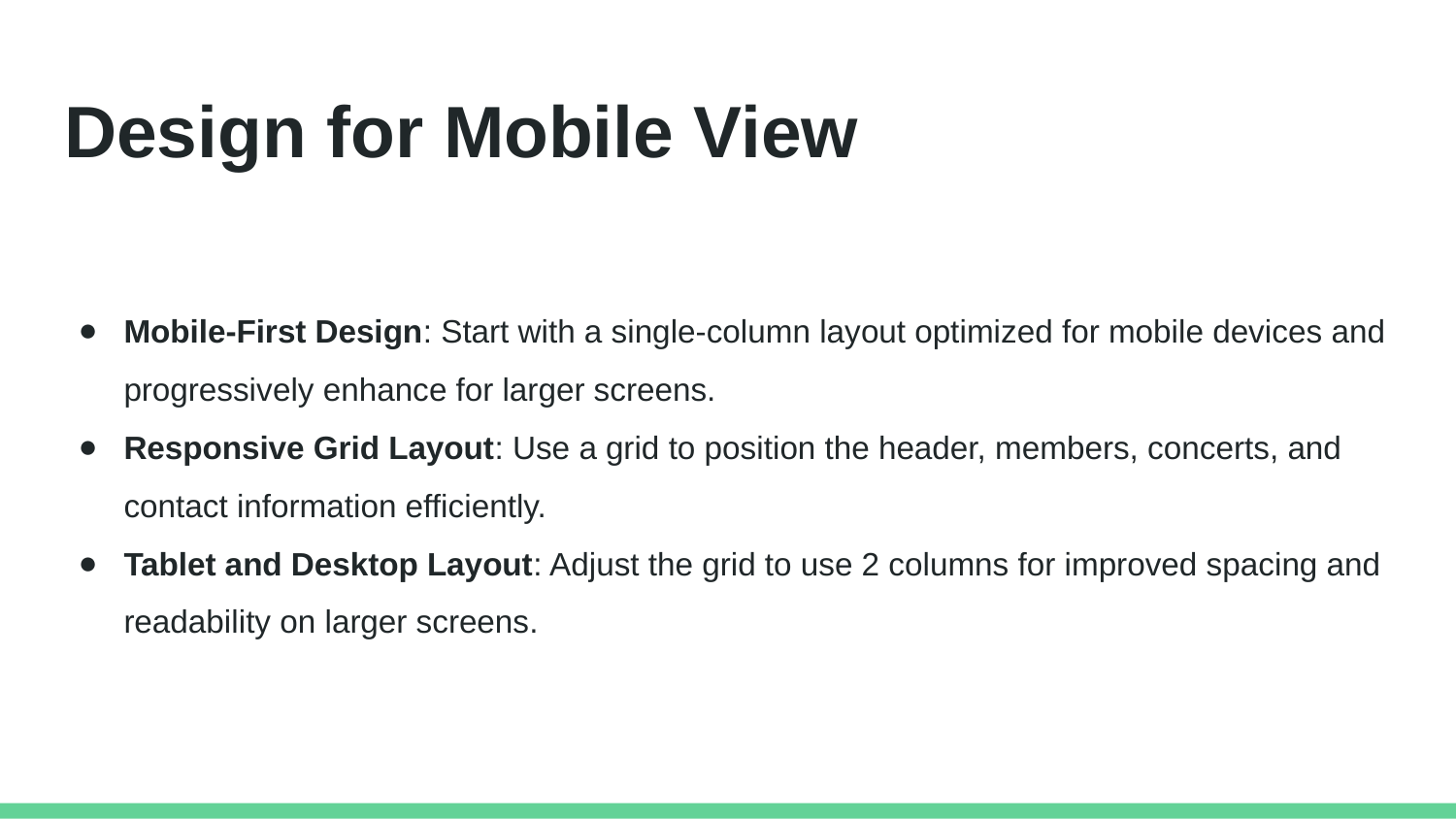

# Design for Mobile View
Mobile-First Design: Start with a single-column layout optimized for mobile devices and progressively enhance for larger screens.
Responsive Grid Layout: Use a grid to position the header, members, concerts, and contact information efficiently.
Tablet and Desktop Layout: Adjust the grid to use 2 columns for improved spacing and readability on larger screens.